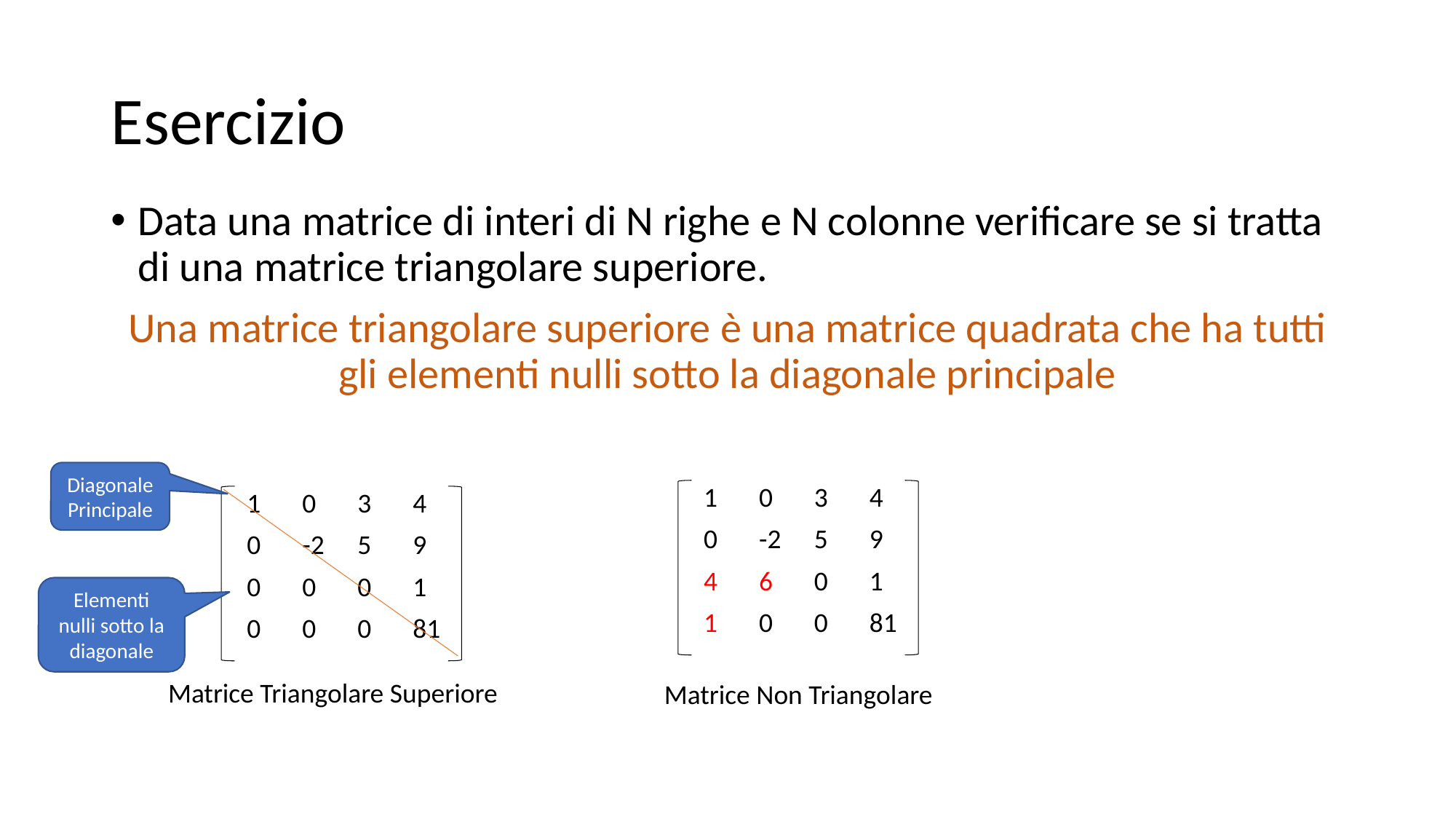

# Esercizio
Data una matrice di interi di N righe e N colonne verificare se si tratta di una matrice triangolare superiore.
Una matrice triangolare superiore è una matrice quadrata che ha tutti gli elementi nulli sotto la diagonale principale

Diagonale Principale

| 1 | 0 | 3 | 4 |
| --- | --- | --- | --- |
| 0 | -2 | 5 | 9 |
| 4 | 6 | 0 | 1 |
| 1 | 0 | 0 | 81 |

| 1 | 0 | 3 | 4 |
| --- | --- | --- | --- |
| 0 | -2 | 5 | 9 |
| 0 | 0 | 0 | 1 |
| 0 | 0 | 0 | 81 |
Elementi nulli sotto la diagonale
Matrice Triangolare Superiore
Matrice Non Triangolare